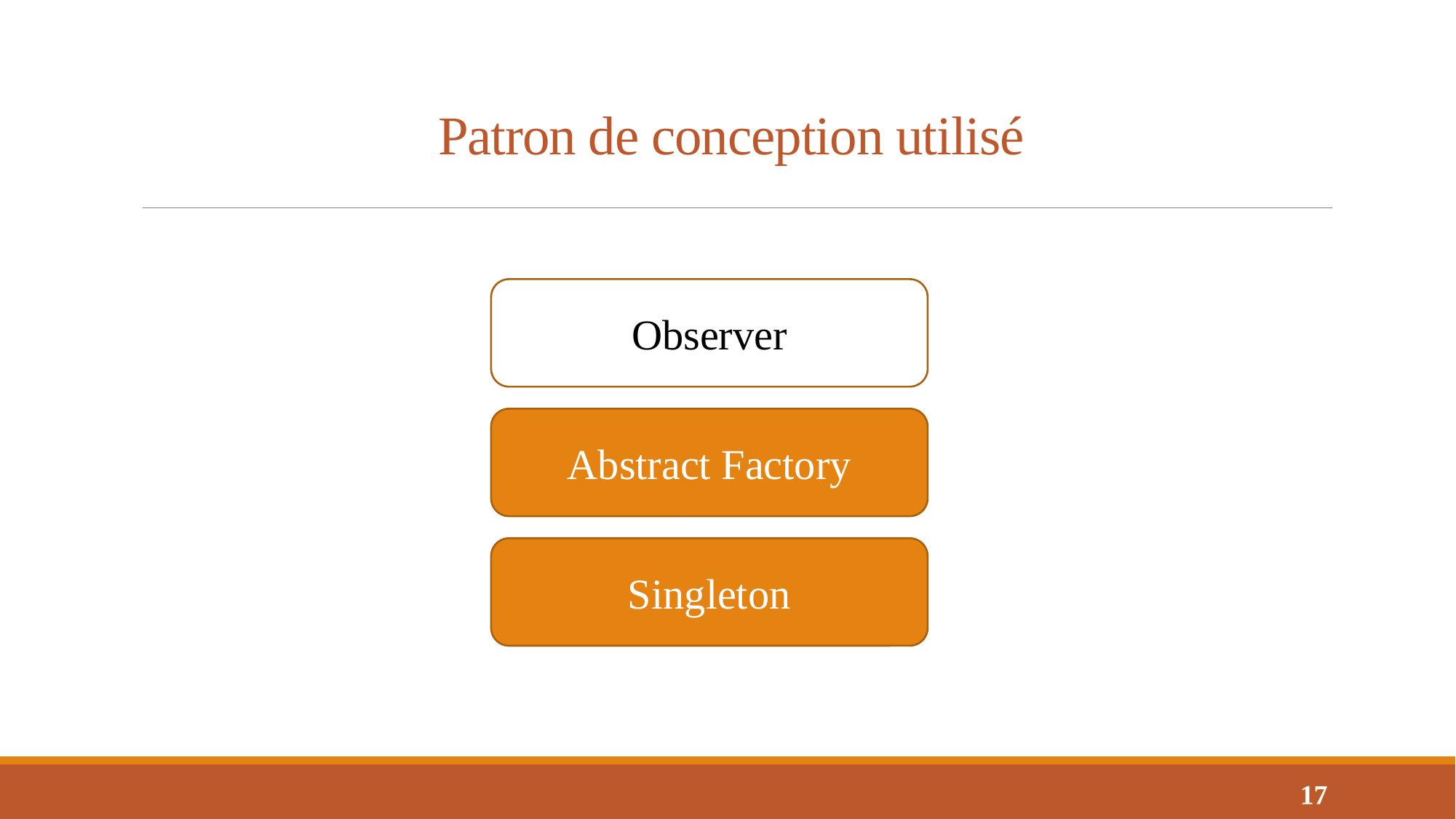

# Patron de conception utilisé
Observer
Abstract Factory
Singleton
17